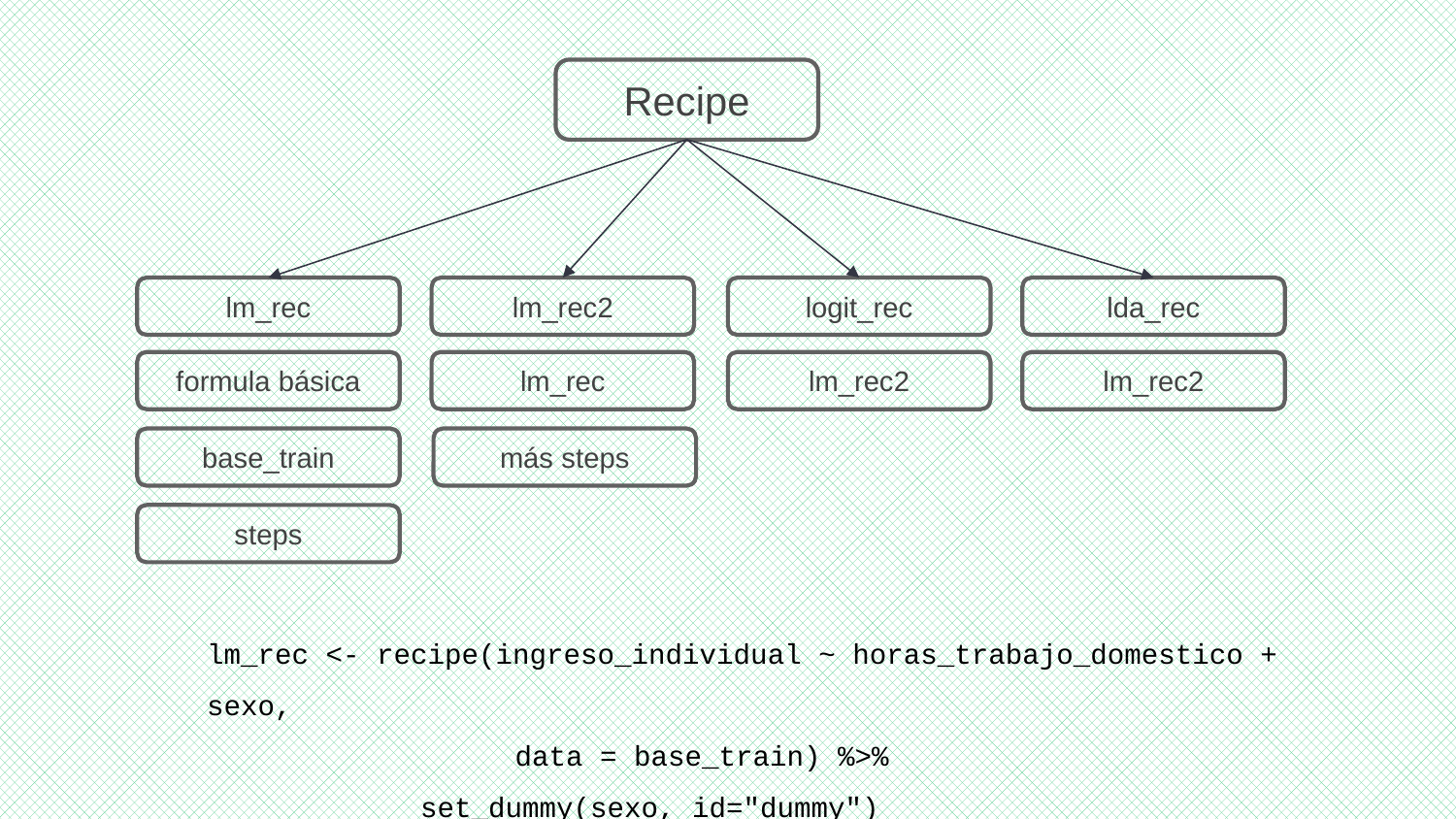

Recipe
lm_rec
formula básica
base_train
lm_rec2
lm_rec
más steps
logit_rec
lm_rec2
lda_rec
lm_rec2
steps
lm_rec <- recipe(ingreso_individual ~ horas_trabajo_domestico + sexo,
		 data = base_train) %>%
	    set_dummy(sexo, id="dummy")